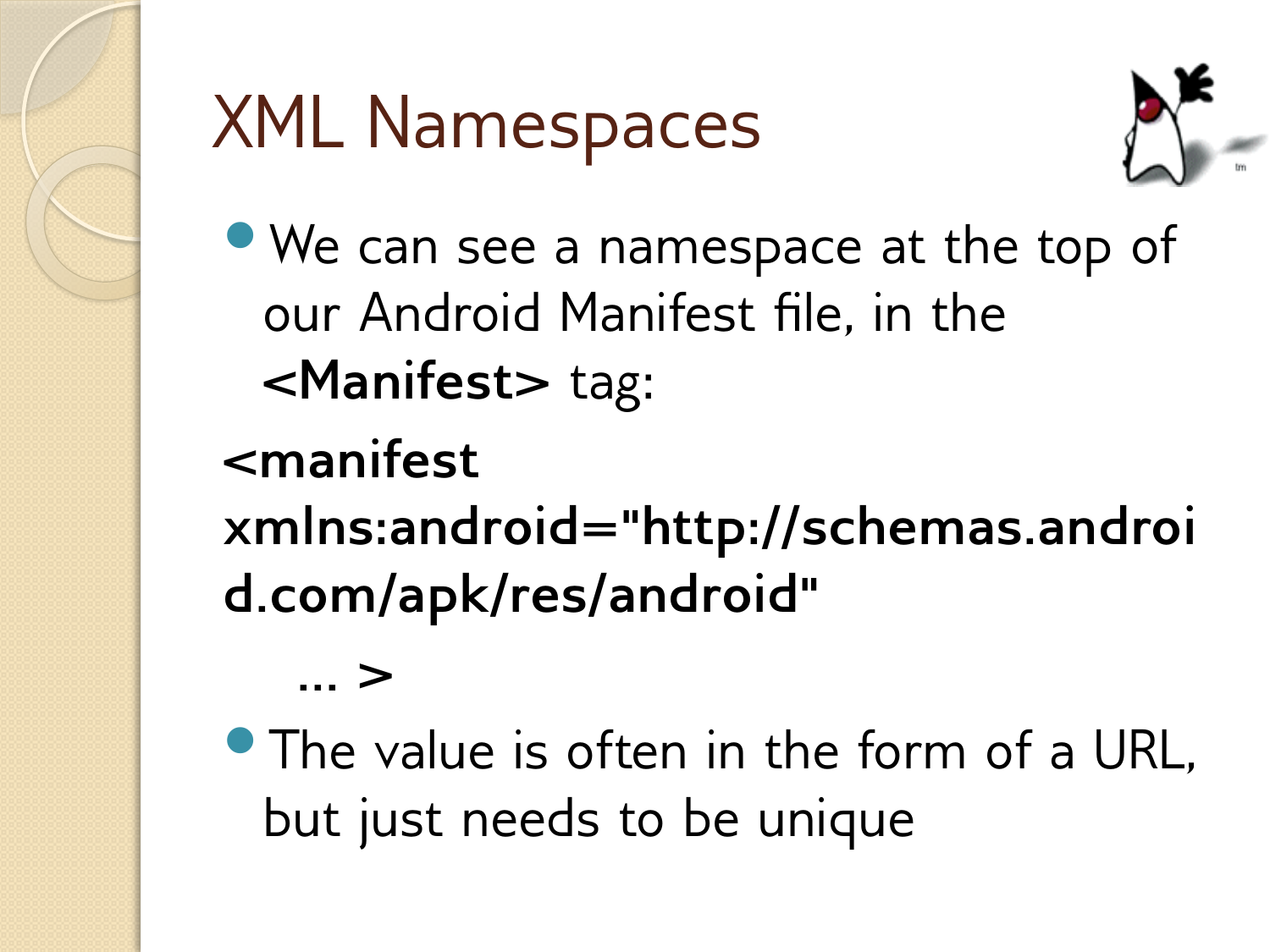

# XML Namespaces
We can see a namespace at the top of our Android Manifest file, in the <Manifest> tag:
<manifest xmlns:android="http://schemas.android.com/apk/res/android"
    ... >
The value is often in the form of a URL, but just needs to be unique